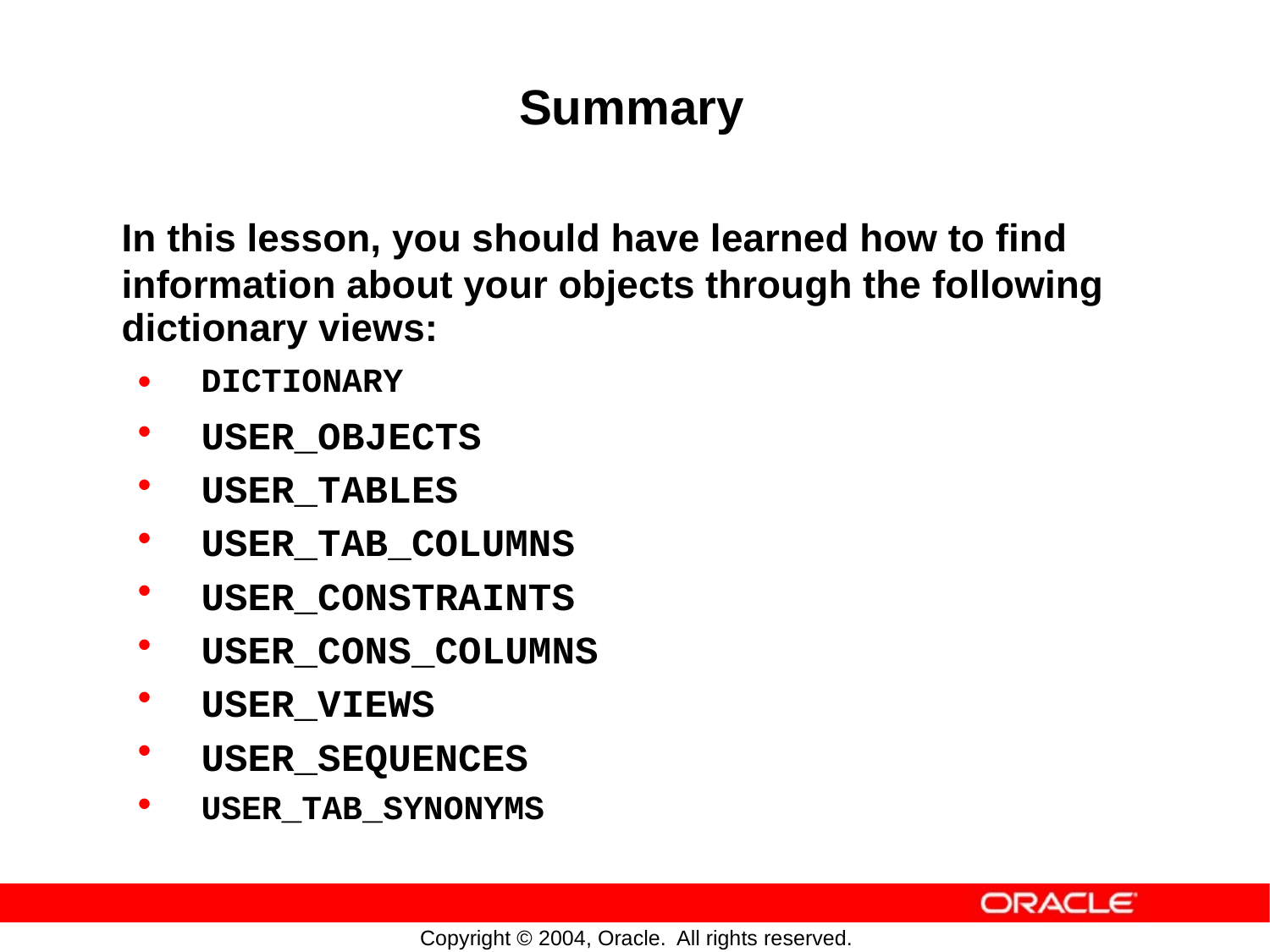

Summary
In this lesson, you should have learned how to find
information about your objects
dictionary views:
through
the
following
•
•
•
•
•
•
•
•
•
DICTIONARY
USER_OBJECTS
USER_TABLES
USER_TAB_COLUMNS
USER_CONSTRAINTS
USER_CONS_COLUMNS
USER_VIEWS
USER_SEQUENCES
USER_TAB_SYNONYMS

Copyright © 2004, Oracle.
All rights reserved.